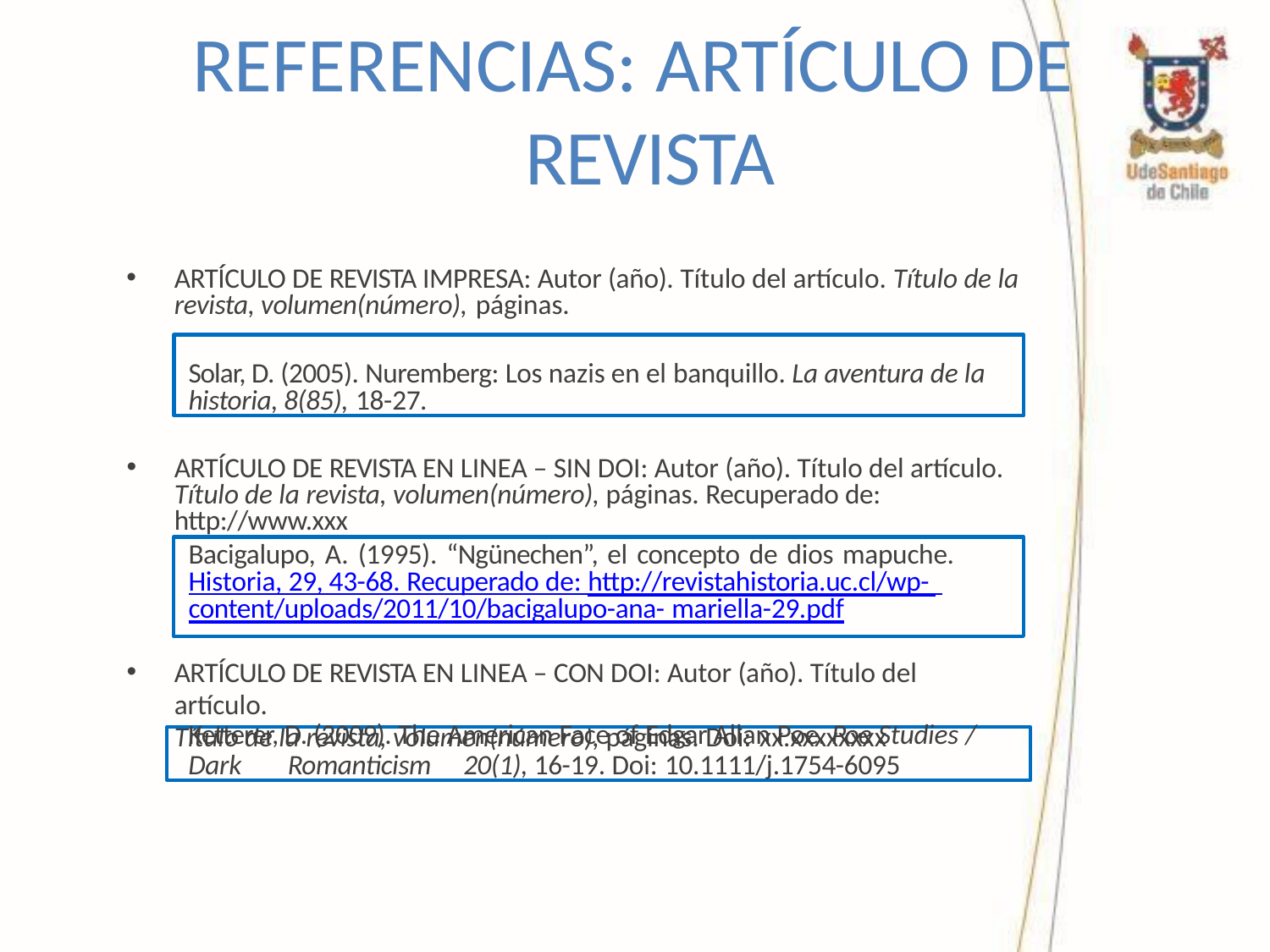

# REFERENCIAS: ARTÍCULO DE  REVISTA
ARTÍCULO DE REVISTA IMPRESA: Autor (año). Título del artículo. Título de la  revista, volumen(número), páginas.

Solar, D. (2005). Nuremberg: Los nazis en el banquillo. La aventura de la  historia, 8(85), 18-27.
ARTÍCULO DE REVISTA EN LINEA – SIN DOI: Autor (año). Título del artículo.  Título de la revista, volumen(número), páginas. Recuperado de:  http://www.xxx
Bacigalupo, A. (1995). “Ngünechen”, el concepto de dios mapuche.  Historia, 29, 43-68. Recuperado de: http://revistahistoria.uc.cl/wp-  content/uploads/2011/10/bacigalupo-ana- mariella-29.pdf

ARTÍCULO DE REVISTA EN LINEA – CON DOI: Autor (año). Título del artículo.
Título de la revista, volumen(número), páginas. Doi: xx.xxxxxxxx

Ketterer, D. (2009). The American Face of Edgar Allan Poe. Poe Studies /
Dark	Romanticism	20(1), 16-19. Doi: 10.1111/j.1754-6095